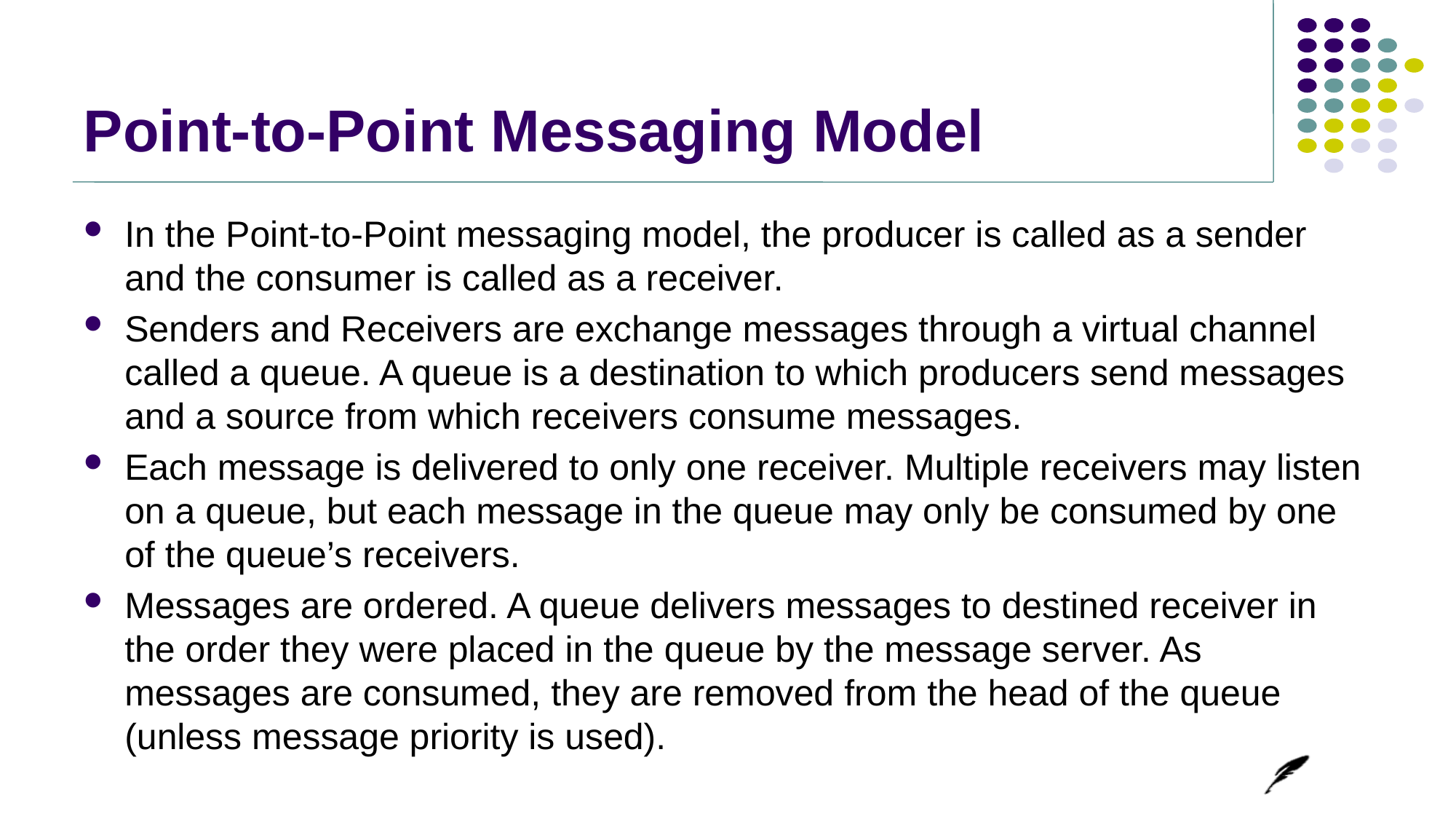

# Point-to-Point Messaging Model
In the Point-to-Point messaging model, the producer is called as a sender and the consumer is called as a receiver.
Senders and Receivers are exchange messages through a virtual channel called a queue. A queue is a destination to which producers send messages and a source from which receivers consume messages.
Each message is delivered to only one receiver. Multiple receivers may listen on a queue, but each message in the queue may only be consumed by one of the queue’s receivers.
Messages are ordered. A queue delivers messages to destined receiver in the order they were placed in the queue by the message server. As messages are consumed, they are removed from the head of the queue (unless message priority is used).